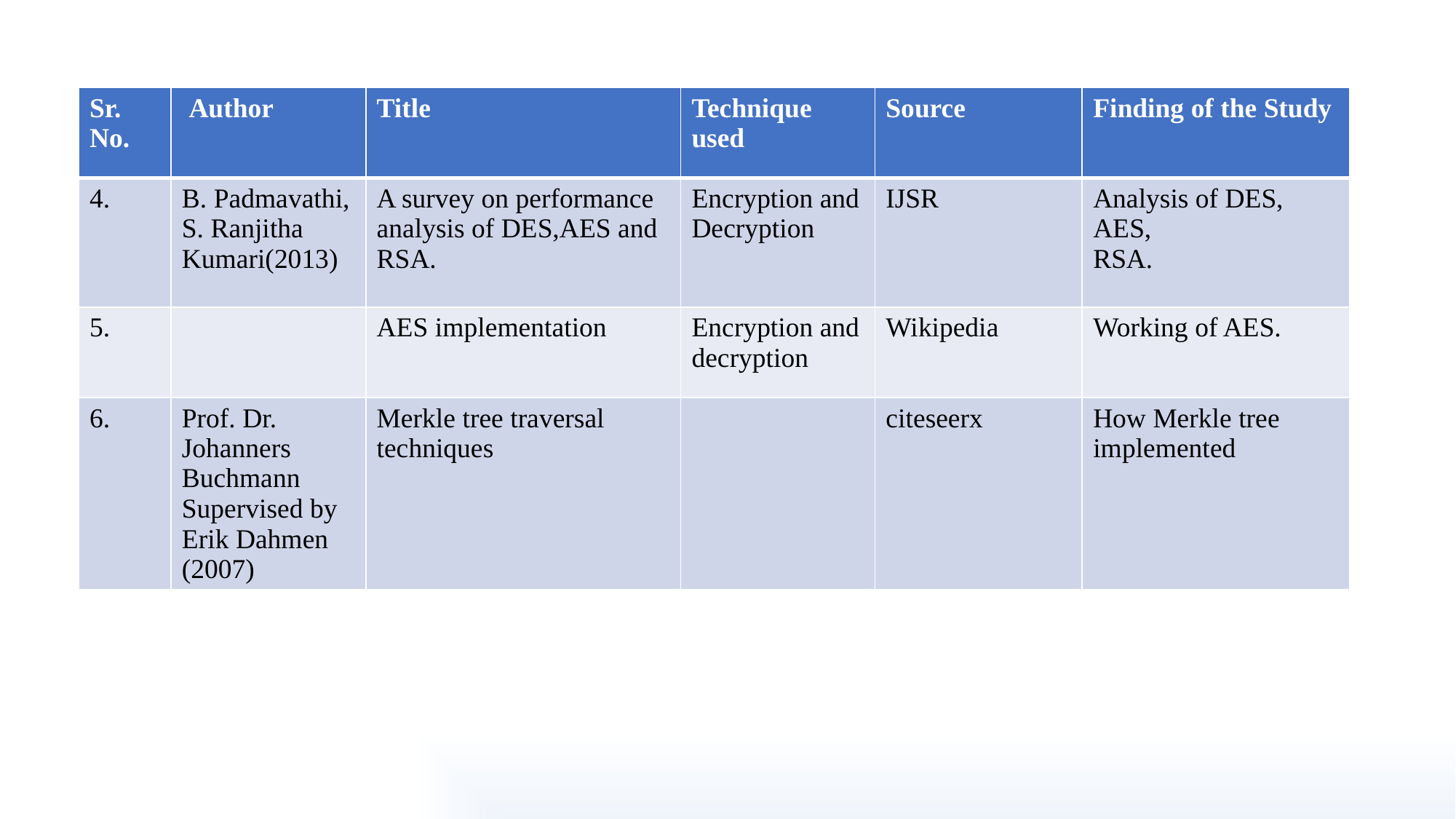

| Sr. No. | Author | Title | Technique used | Source | Finding of the Study |
| --- | --- | --- | --- | --- | --- |
| 4. | B. Padmavathi, S. Ranjitha Kumari(2013) | A survey on performance analysis of DES,AES and RSA. | Encryption and Decryption | IJSR | Analysis of DES, AES, RSA. |
| 5. |  | AES implementation | Encryption and decryption | Wikipedia | Working of AES. |
| 6. | Prof. Dr. Johanners Buchmann Supervised by Erik Dahmen (2007) | Merkle tree traversal techniques |  | citeseerx | How Merkle tree implemented |